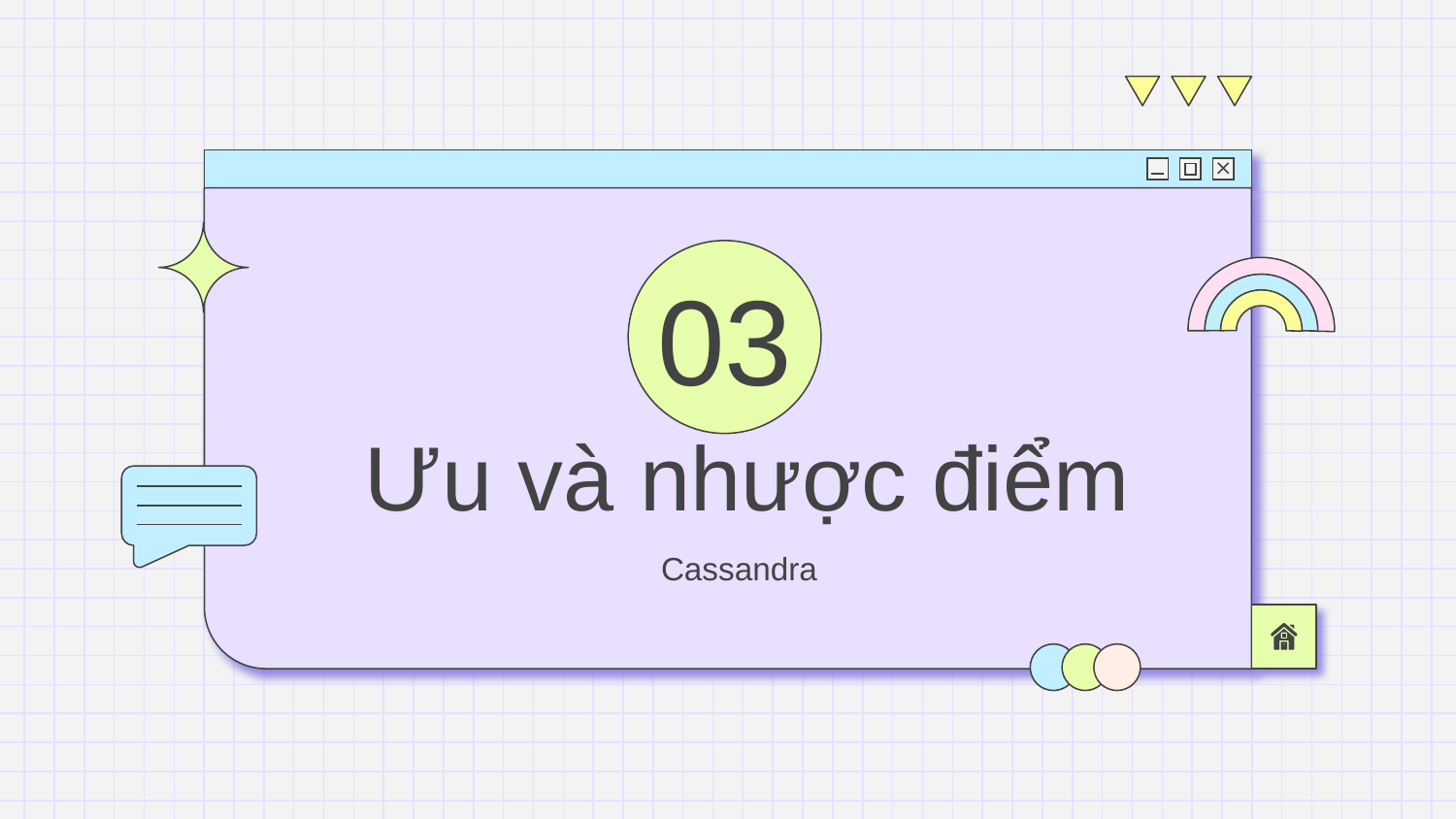

03
# Ưu và nhược điểm

Cassandra